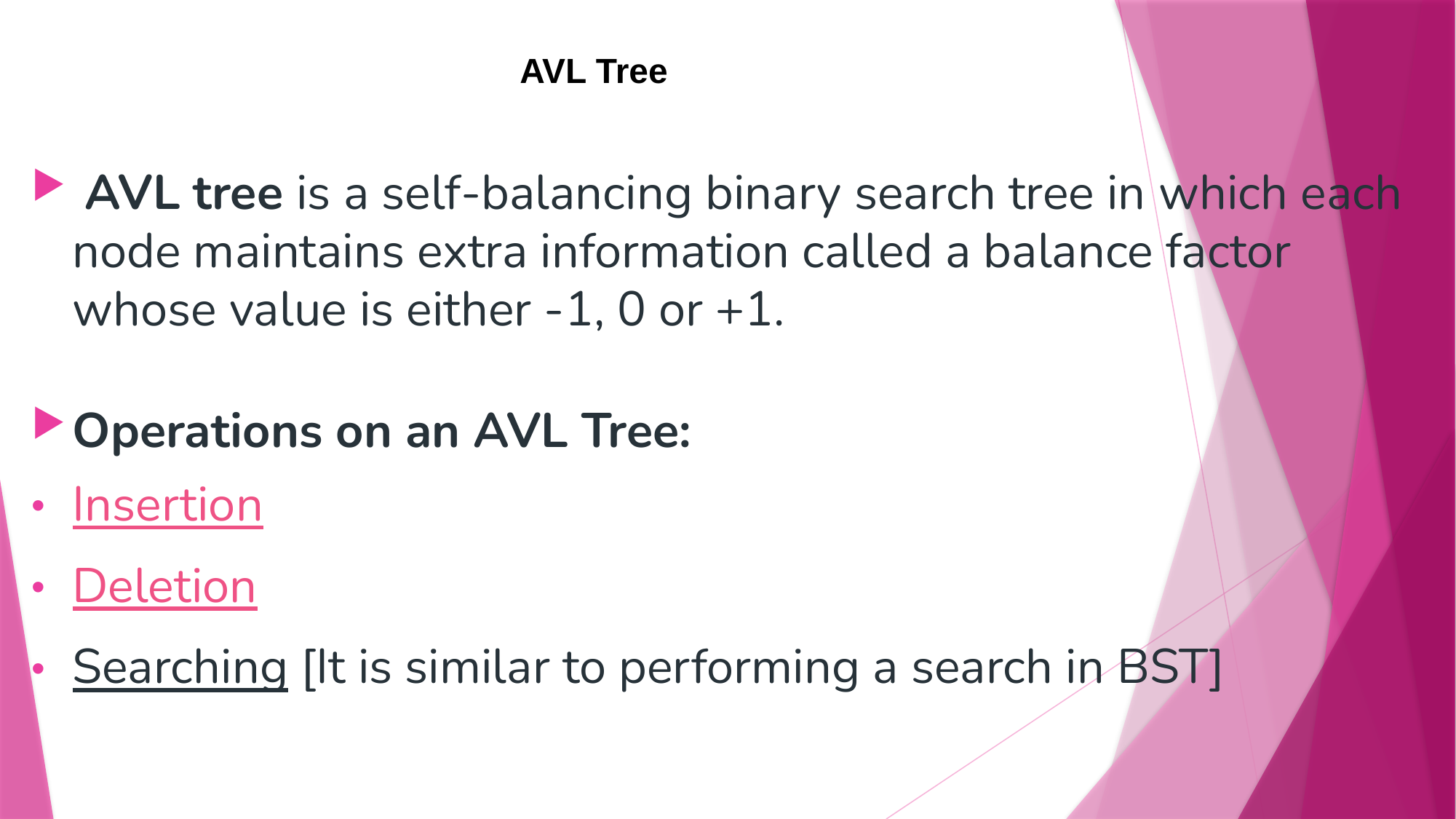

# AVL Tree
 AVL tree is a self-balancing binary search tree in which each node maintains extra information called a balance factor whose value is either -1, 0 or +1.

Operations on an AVL Tree:
Insertion
Deletion
Searching [It is similar to performing a search in BST]